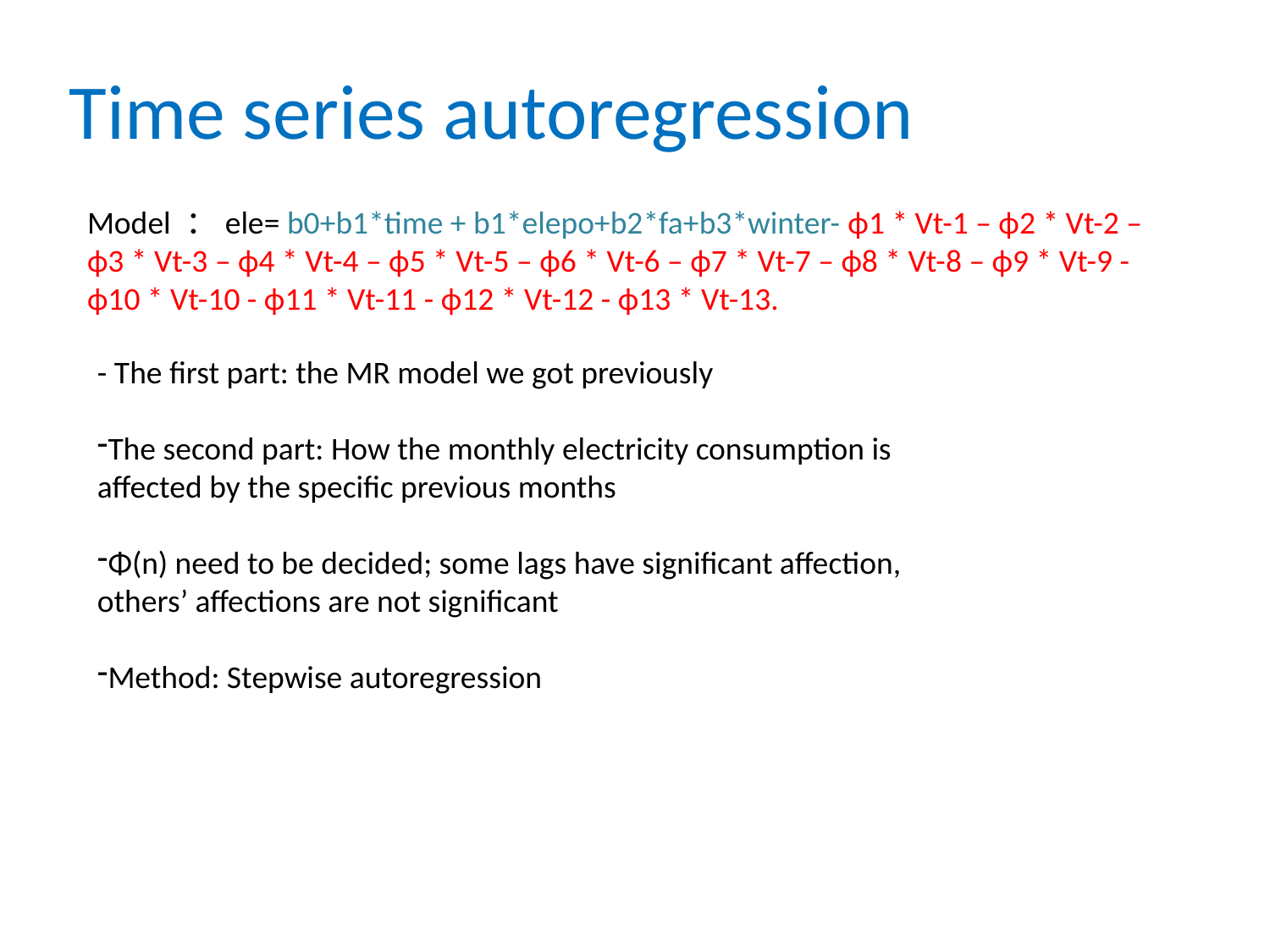

Time series autoregression
Model ：ele= b0+b1*time + b1*elepo+b2*fa+b3*winter- ϕ1 * Vt-1 – ϕ2 * Vt-2 – ϕ3 * Vt-3 – ϕ4 * Vt-4 – ϕ5 * Vt-5 – ϕ6 * Vt-6 – ϕ7 * Vt-7 – ϕ8 * Vt-8 – ϕ9 * Vt-9 - ϕ10 * Vt-10 - ϕ11 * Vt-11 - ϕ12 * Vt-12 - ϕ13 * Vt-13.

- The first part: the MR model we got previously

The second part: How the monthly electricity consumption is affected by the specific previous months

Φ(n) need to be decided; some lags have significant affection, others’ affections are not significant

Method: Stepwise autoregression

12